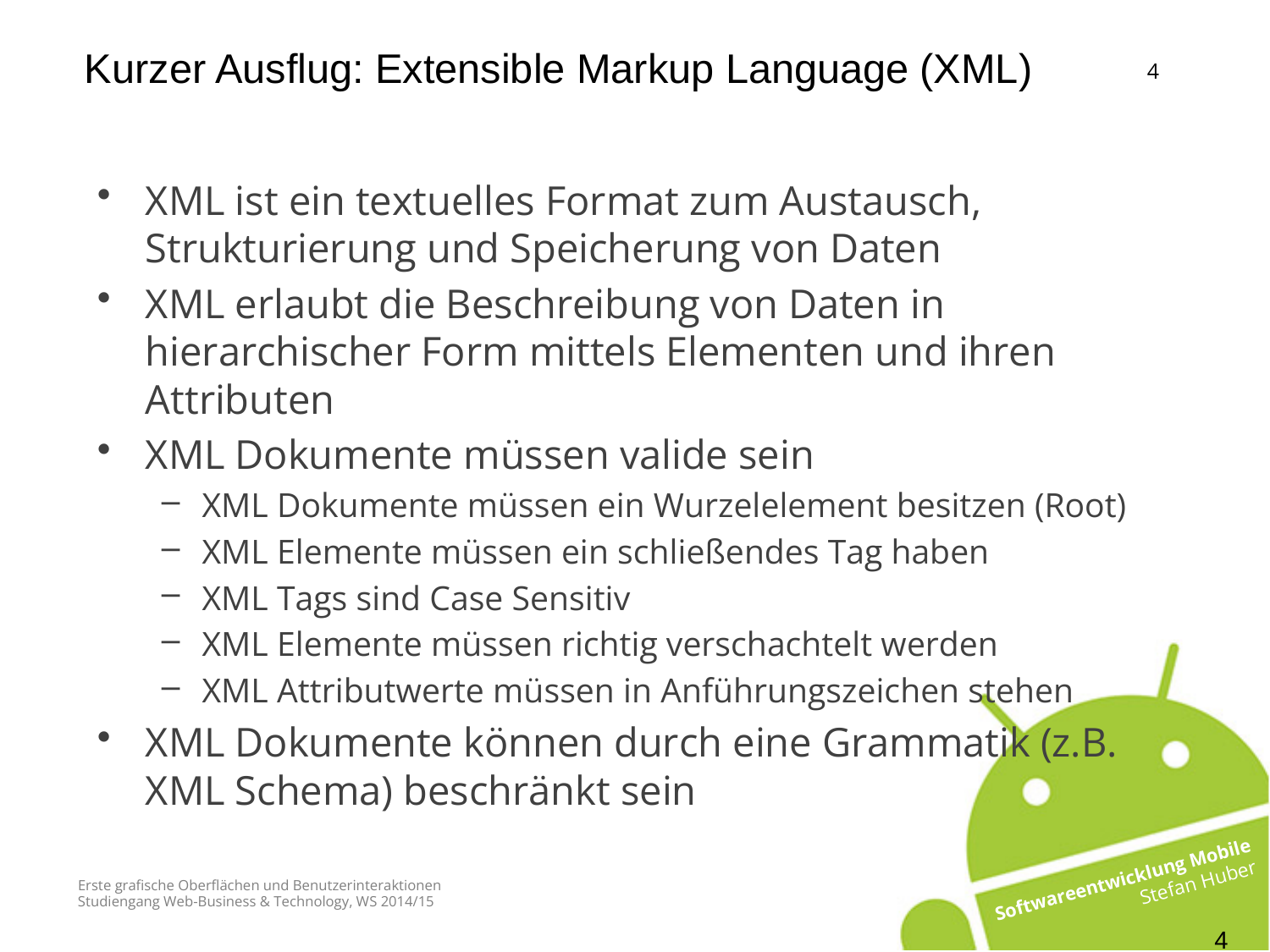

Kurzer Ausflug: Extensible Markup Language (XML)
XML ist ein textuelles Format zum Austausch, Strukturierung und Speicherung von Daten
XML erlaubt die Beschreibung von Daten in hierarchischer Form mittels Elementen und ihren Attributen
XML Dokumente müssen valide sein
XML Dokumente müssen ein Wurzelelement besitzen (Root)
XML Elemente müssen ein schließendes Tag haben
XML Tags sind Case Sensitiv
XML Elemente müssen richtig verschachtelt werden
XML Attributwerte müssen in Anführungszeichen stehen
XML Dokumente können durch eine Grammatik (z.B. XML Schema) beschränkt sein

# Erste grafische Oberflächen und Benutzerinteraktionen
4